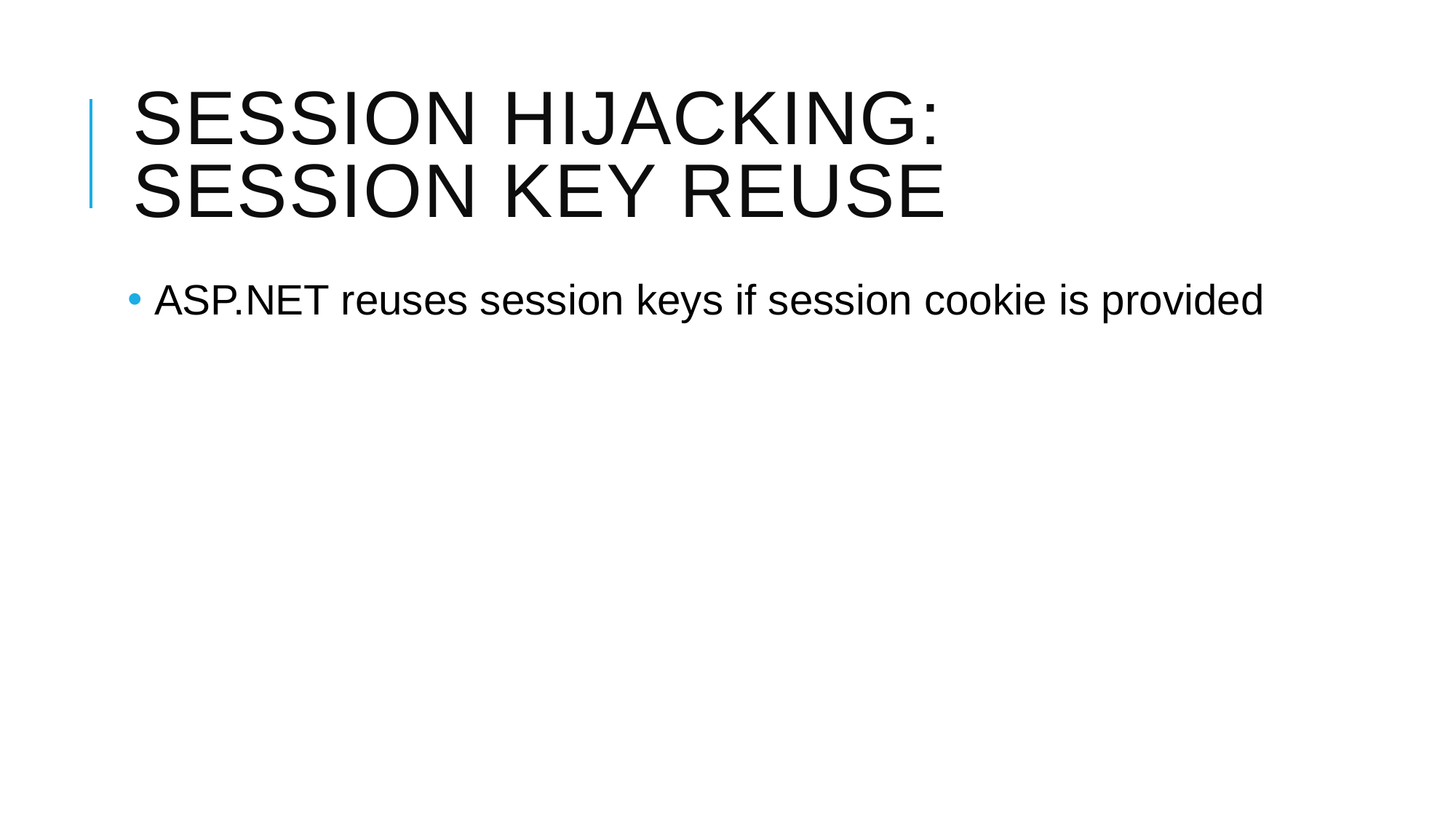

# Session Hijacking: Session Key Reuse
 ASP.NET reuses session keys if session cookie is provided